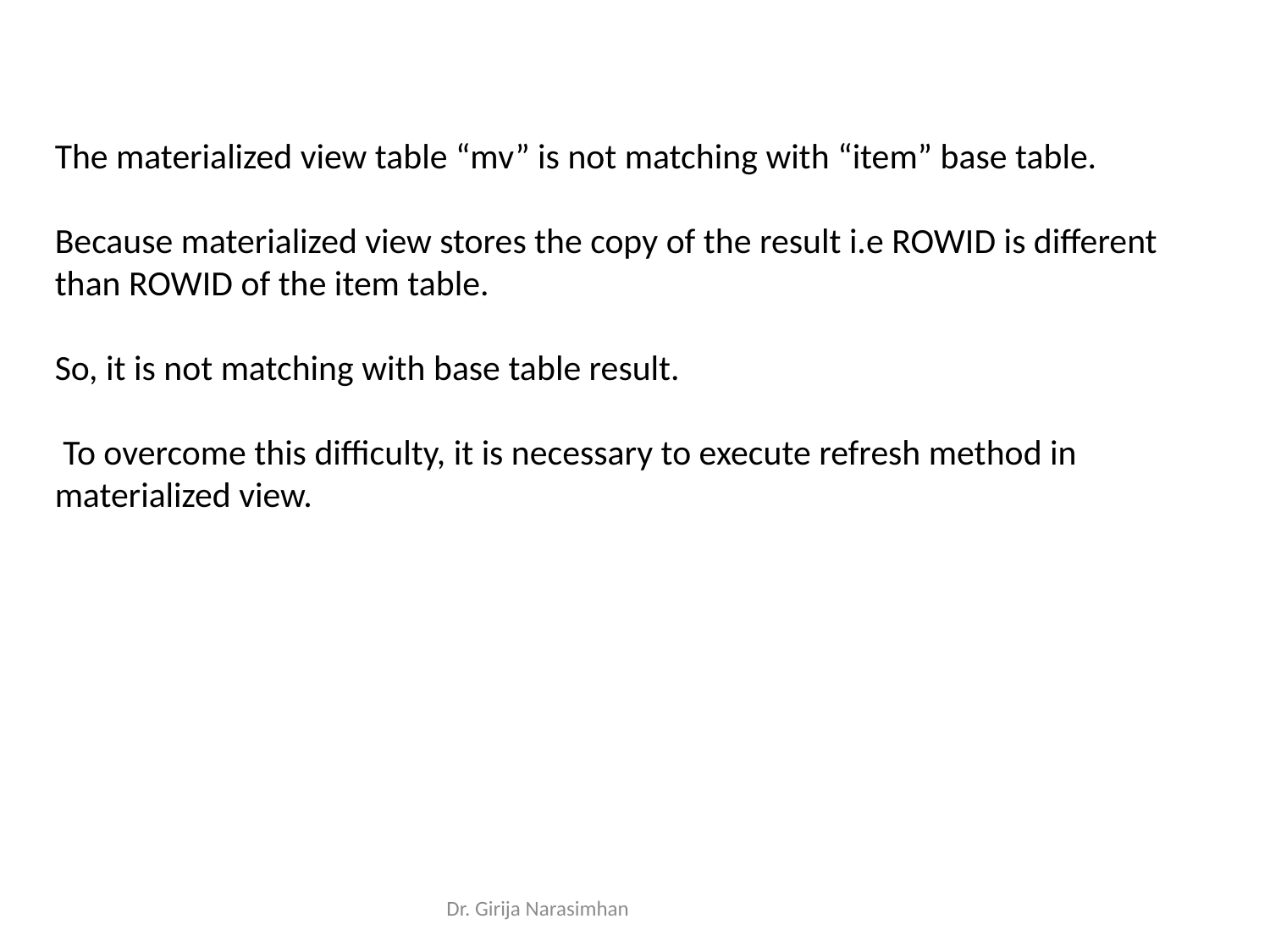

The materialized view table “mv” is not matching with “item” base table.

Because materialized view stores the copy of the result i.e ROWID is different than ROWID of the item table.

So, it is not matching with base table result.

 To overcome this difficulty, it is necessary to execute refresh method in materialized view.
Dr. Girija Narasimhan